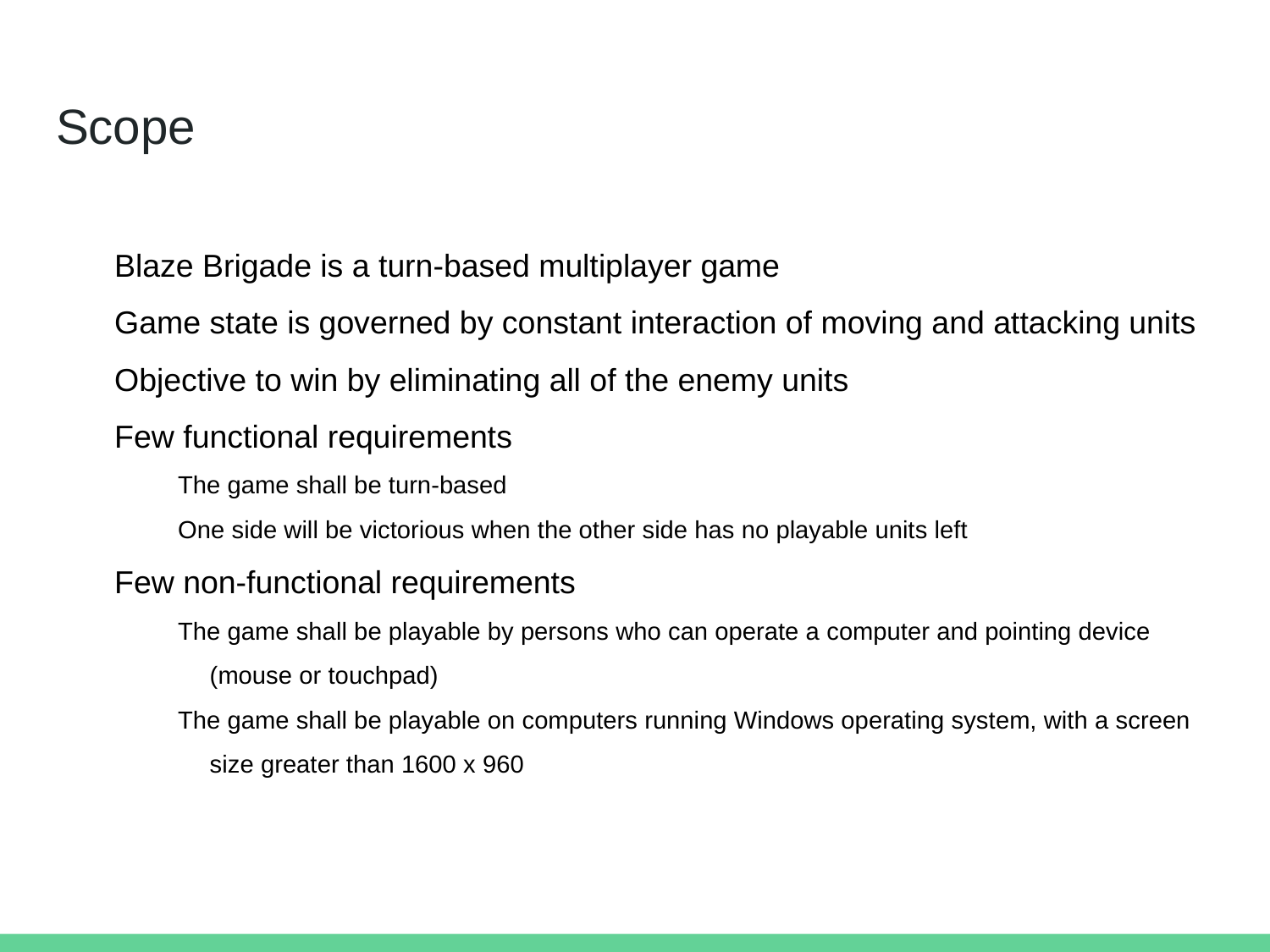

# Scope
Blaze Brigade is a turn-based multiplayer game
Game state is governed by constant interaction of moving and attacking units
Objective to win by eliminating all of the enemy units
Few functional requirements
The game shall be turn-based
One side will be victorious when the other side has no playable units left
Few non-functional requirements
The game shall be playable by persons who can operate a computer and pointing device (mouse or touchpad)
The game shall be playable on computers running Windows operating system, with a screen size greater than 1600 x 960